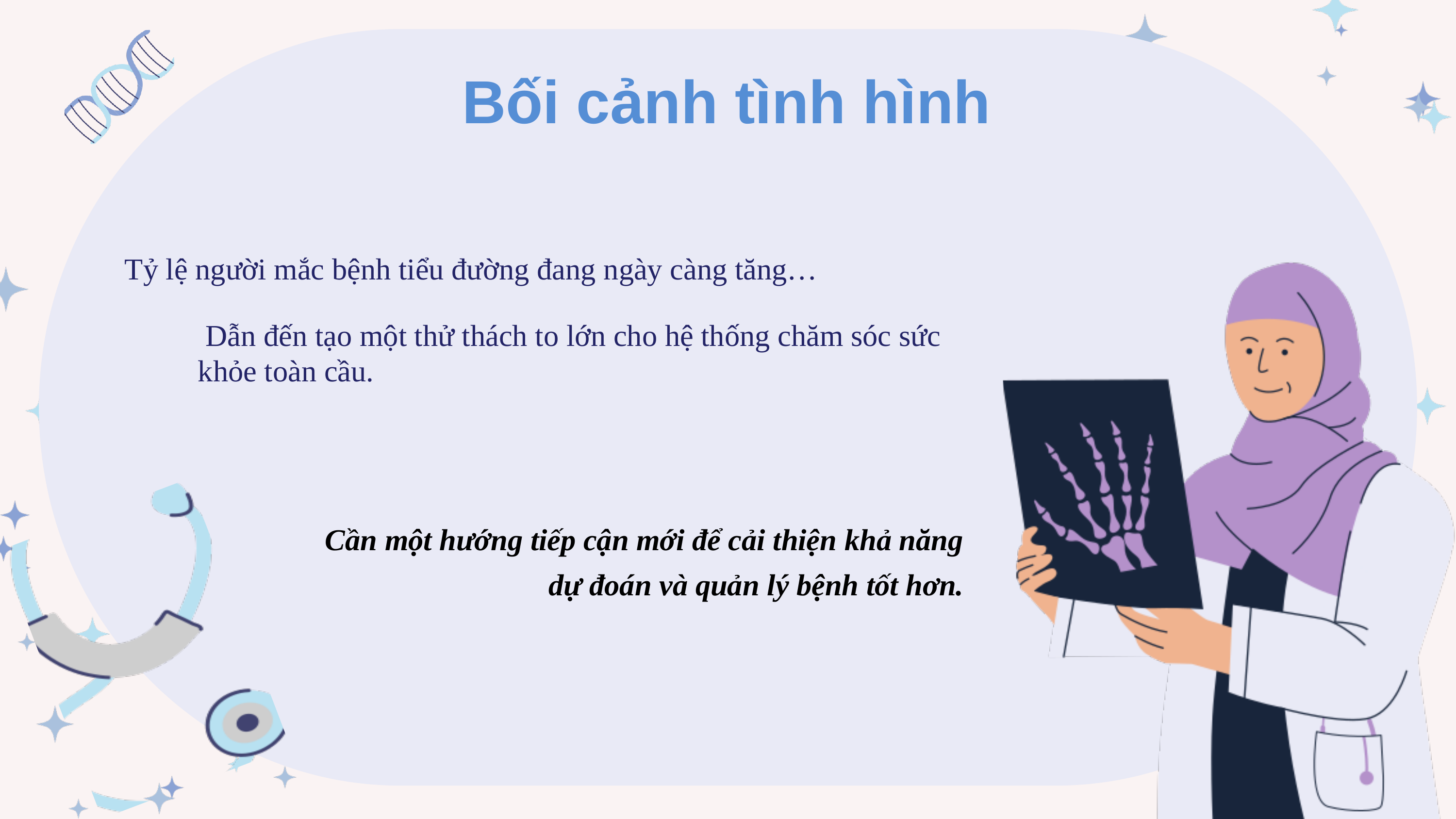

Bối cảnh tình hình

Tỷ lệ người mắc bệnh tiểu đường đang ngày càng tăng…

 Dẫn đến tạo một thử thách to lớn cho hệ thống chăm sóc sức khỏe toàn cầu.

Cần một hướng tiếp cận mới để cải thiện khả năng dự đoán và quản lý bệnh tốt hơn.